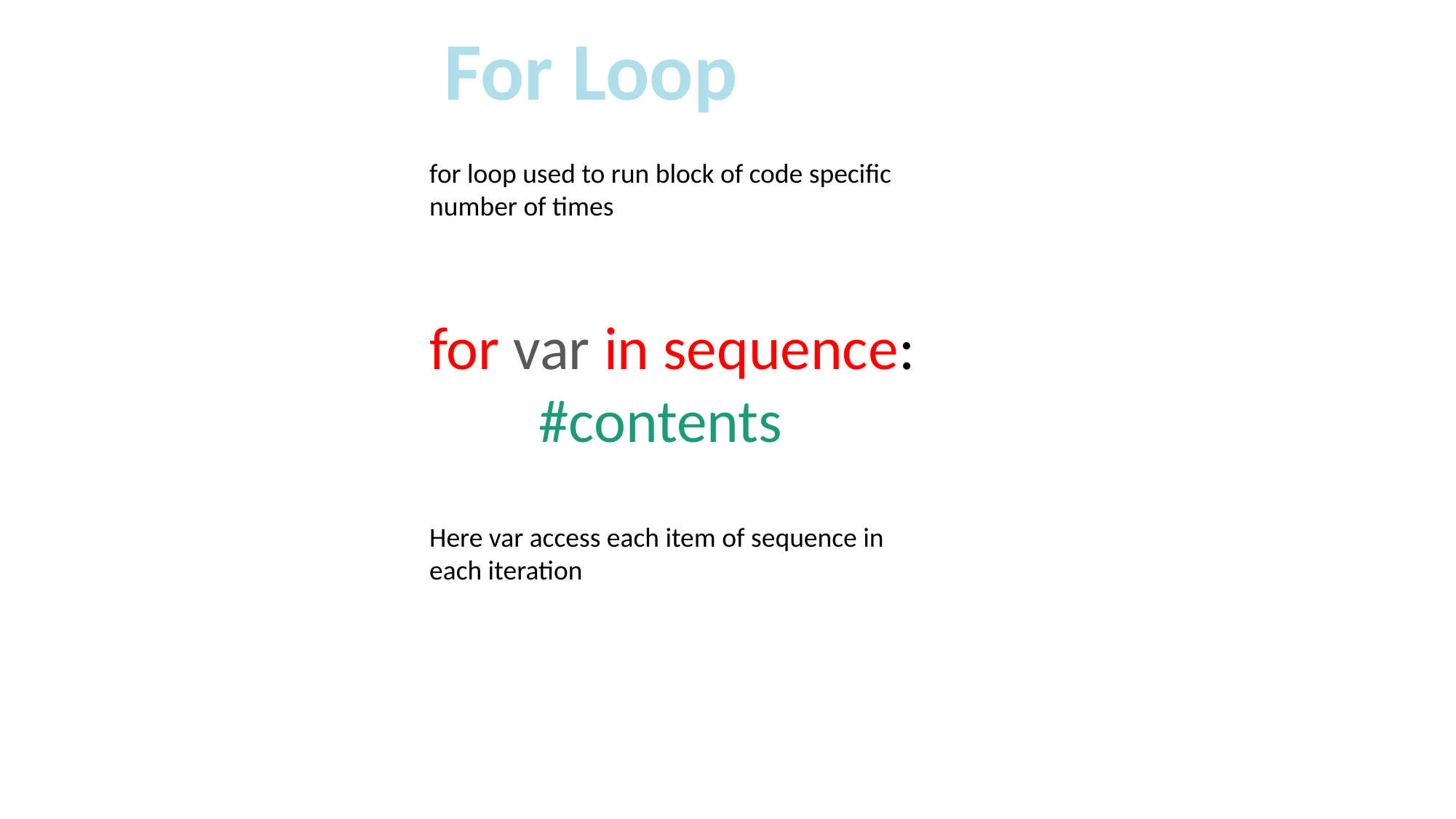

For Loop
for loop used to run block of code specific number of times
for var in sequence:
	#contents
Here var access each item of sequence in each iteration